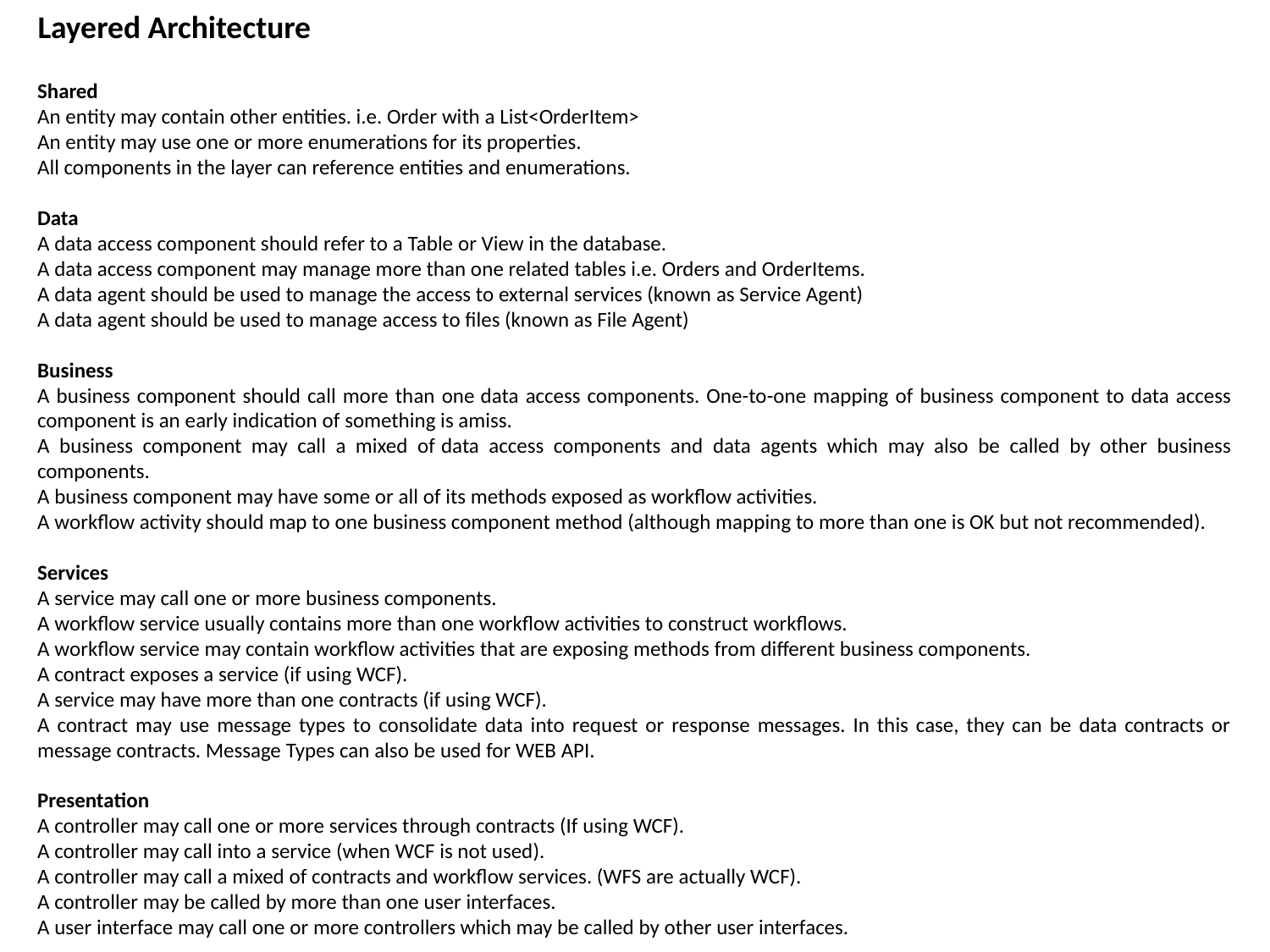

Layered Architecture
Shared
An entity may contain other entities. i.e. Order with a List<OrderItem>
An entity may use one or more enumerations for its properties.
All components in the layer can reference entities and enumerations.

Data
A data access component should refer to a Table or View in the database.
A data access component may manage more than one related tables i.e. Orders and OrderItems.
A data agent should be used to manage the access to external services (known as Service Agent)
A data agent should be used to manage access to files (known as File Agent)

Business
A business component should call more than one data access components. One-to-one mapping of business component to data access component is an early indication of something is amiss.
A business component may call a mixed of data access components and data agents which may also be called by other business components.
A business component may have some or all of its methods exposed as workflow activities.
A workflow activity should map to one business component method (although mapping to more than one is OK but not recommended).

Services
A service may call one or more business components.
A workflow service usually contains more than one workflow activities to construct workflows.
A workflow service may contain workflow activities that are exposing methods from different business components.
A contract exposes a service (if using WCF).
A service may have more than one contracts (if using WCF).
A contract may use message types to consolidate data into request or response messages. In this case, they can be data contracts or message contracts. Message Types can also be used for WEB API.

Presentation
A controller may call one or more services through contracts (If using WCF).
A controller may call into a service (when WCF is not used).
A controller may call a mixed of contracts and workflow services. (WFS are actually WCF).
A controller may be called by more than one user interfaces.
A user interface may call one or more controllers which may be called by other user interfaces.